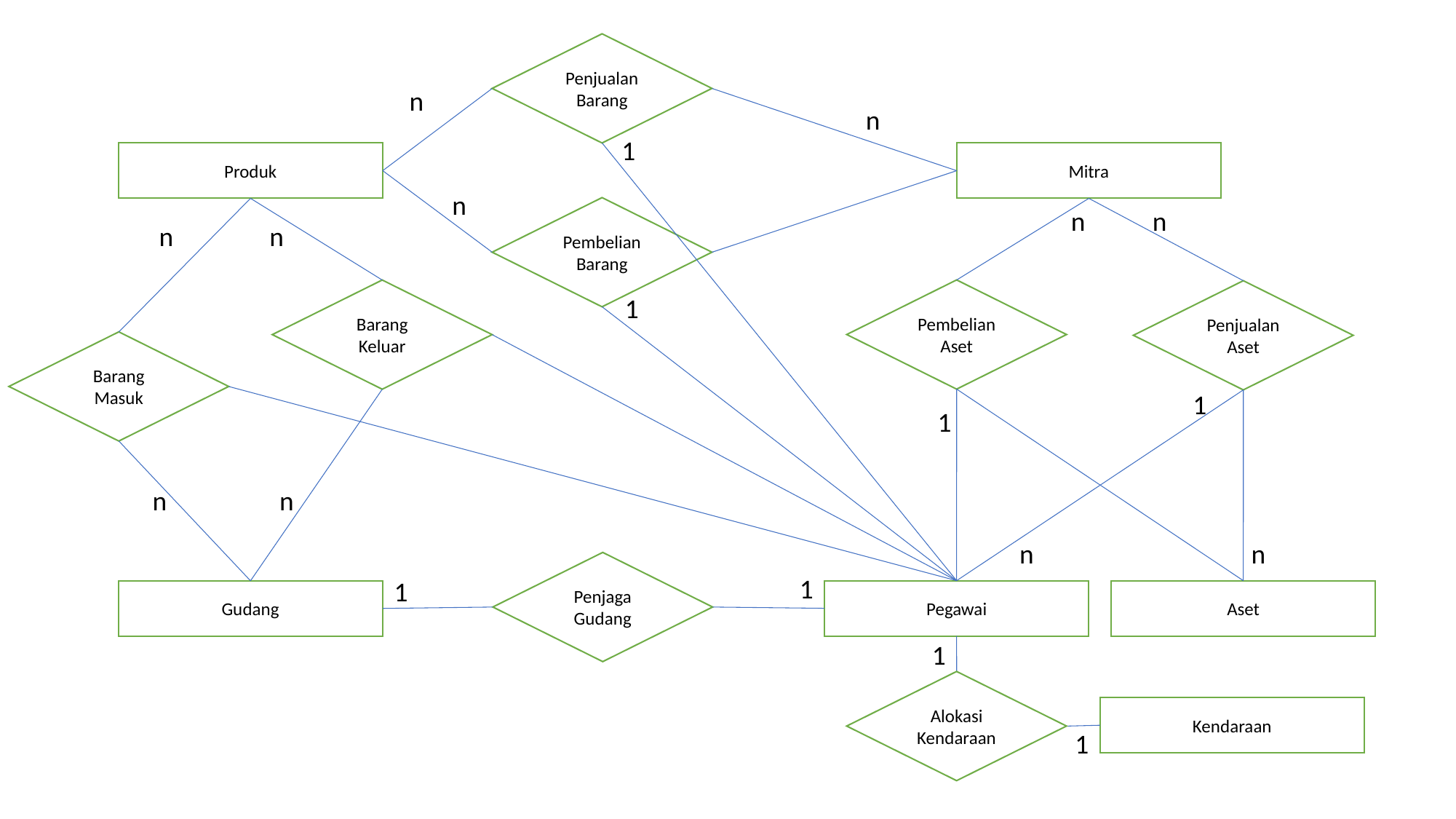

Penjualan Barang
 n
 n
 1
Produk
Mitra
n
Pembelian Barang
 n
 n
 n
 n
Pembelian Aset
Barang Keluar
Penjualan Aset
 1
Barang Masuk
 1
 1
 n
 n
 n
 n
Penjaga Gudang
1
1
Pegawai
Aset
Gudang
1
Alokasi Kendaraan
Kendaraan
1